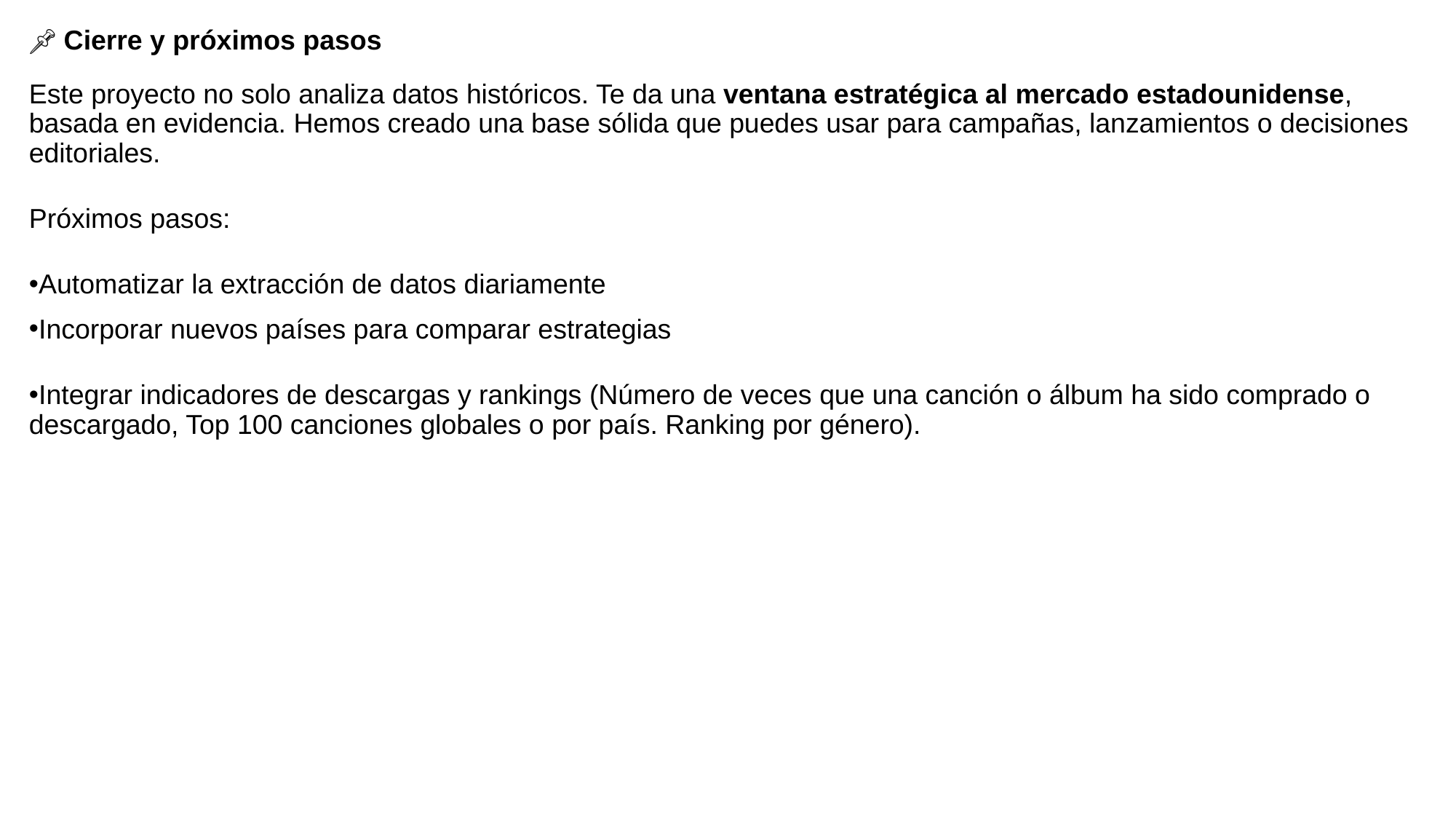

📌 Cierre y próximos pasos
Este proyecto no solo analiza datos históricos. Te da una ventana estratégica al mercado estadounidense, basada en evidencia. Hemos creado una base sólida que puedes usar para campañas, lanzamientos o decisiones editoriales.
Próximos pasos:
Automatizar la extracción de datos diariamente
Incorporar nuevos países para comparar estrategias
Integrar indicadores de descargas y rankings (Número de veces que una canción o álbum ha sido comprado o descargado, Top 100 canciones globales o por país. Ranking por género).